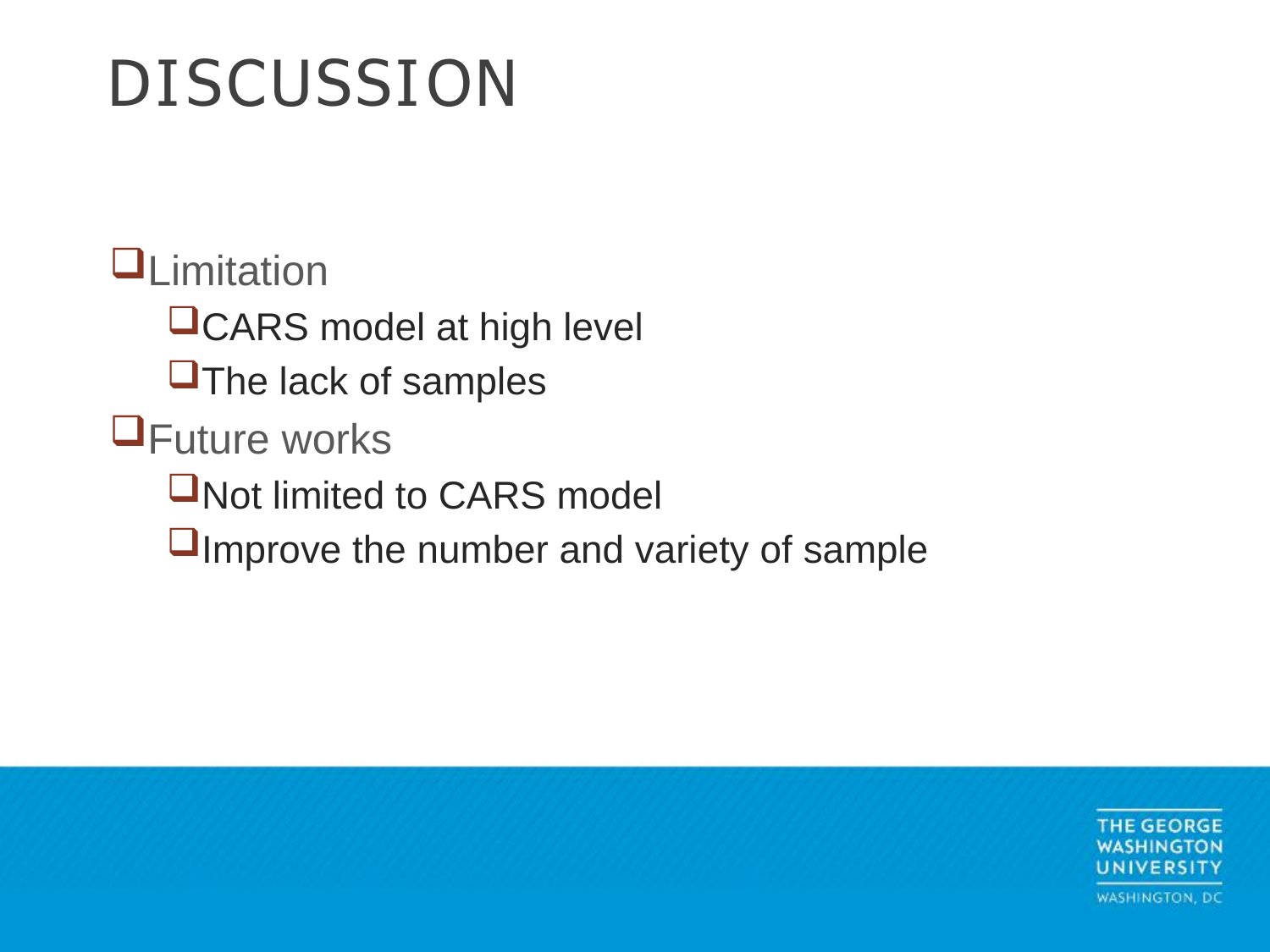

7
# DISCUSSION
Limitation
CARS model at high level
The lack of samples
Future works
Not limited to CARS model
Improve the number and variety of sample